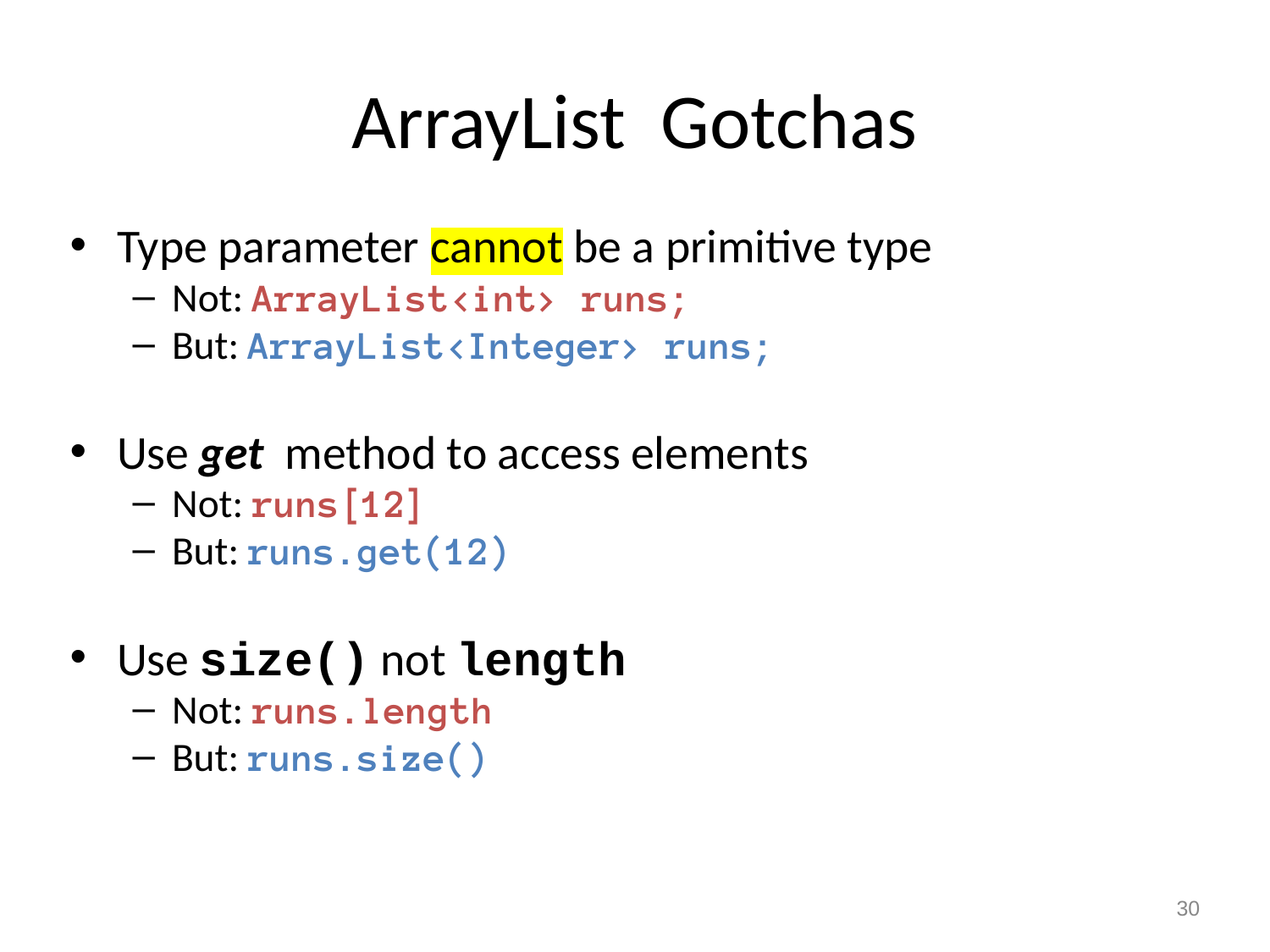

# ArrayList  Gotchas
Type parameter cannot be a primitive type
Not: ArrayList<int> runs;
But: ArrayList<Integer> runs;

Use get  method to access elements
Not: runs[12]
But: runs.get(12)

Use size() not length
Not: runs.length
But: runs.size()
30